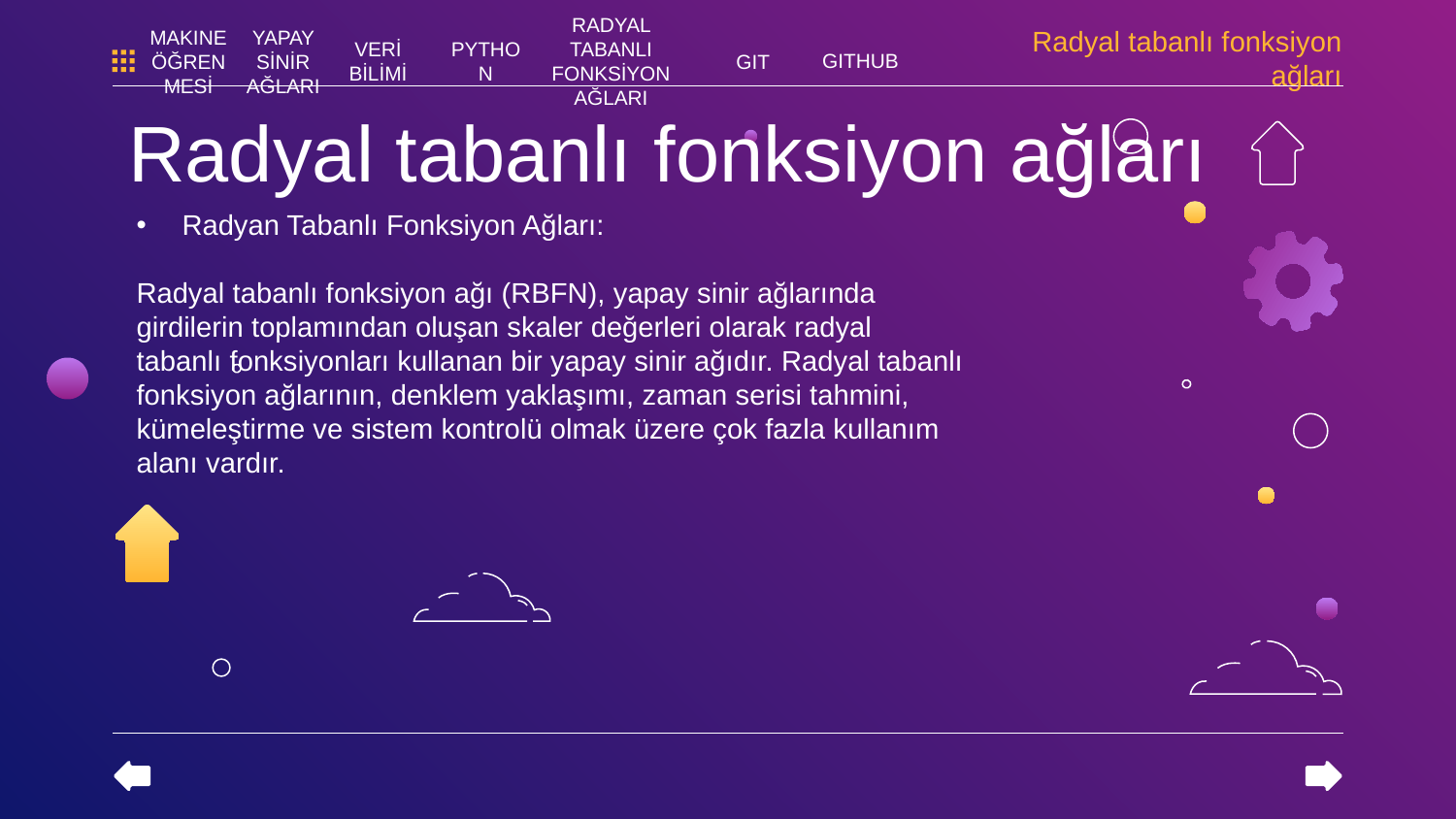

Radyal tabanlı fonksiyon ağları
GITHUB
PYTHON
RADYAL TABANLI FONKSİYON AĞLARI
GIT
MAKINE ÖĞRENMESİ
YAPAY SİNİR AĞLARI
VERİ BİLİMİ

# Radyal tabanlı fonksiyon ağları

Radyan Tabanlı Fonksiyon Ağları:

Radyal tabanlı fonksiyon ağı (RBFN), yapay sinir ağlarında girdilerin toplamından oluşan skaler değerleri olarak radyal tabanlı fonksiyonları kullanan bir yapay sinir ağıdır. Radyal tabanlı fonksiyon ağlarının, denklem yaklaşımı, zaman serisi tahmini, kümeleştirme ve sistem kontrolü olmak üzere çok fazla kullanım alanı vardır.